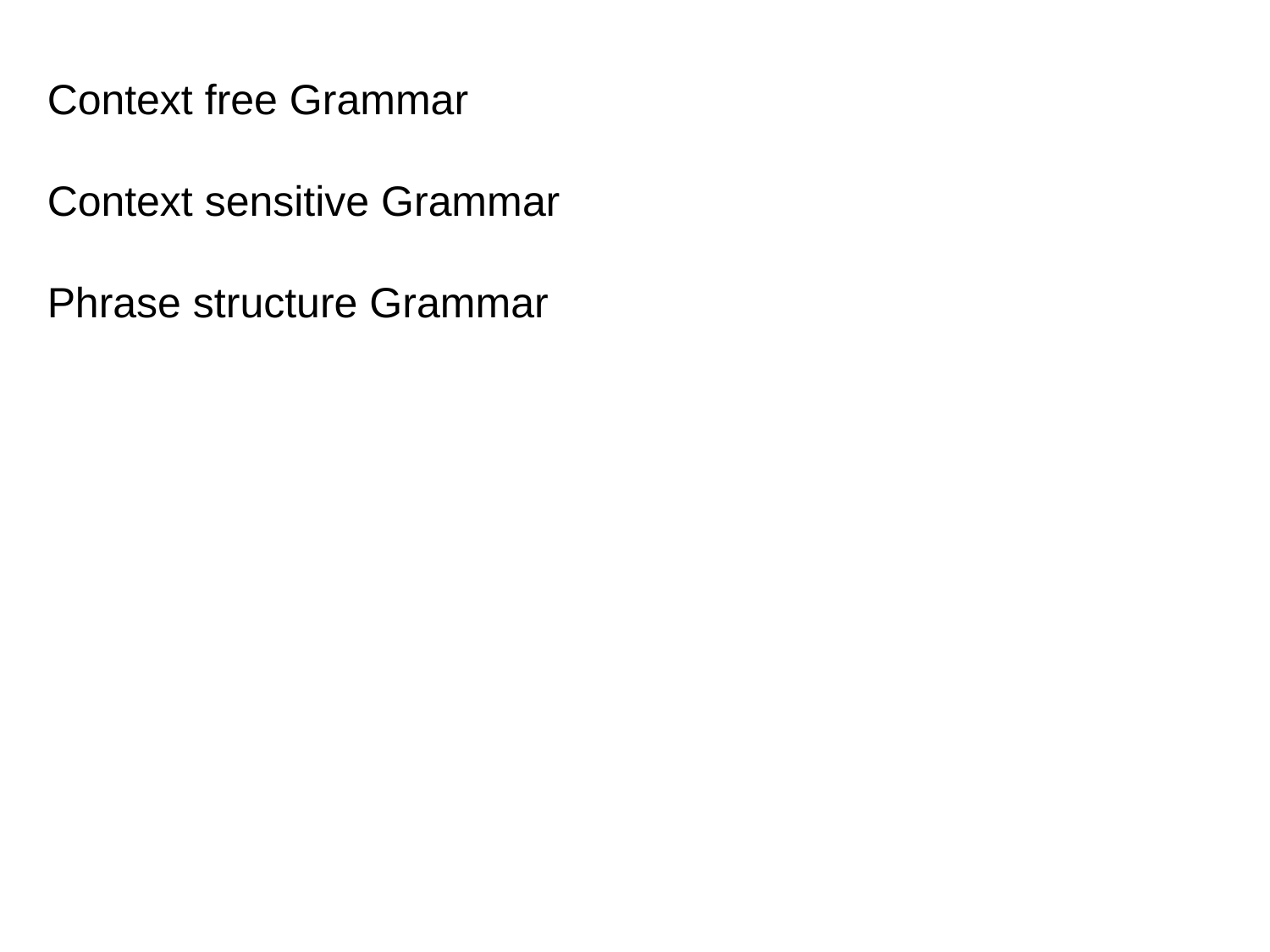

Context free Grammar

Context sensitive Grammar

Phrase structure Grammar